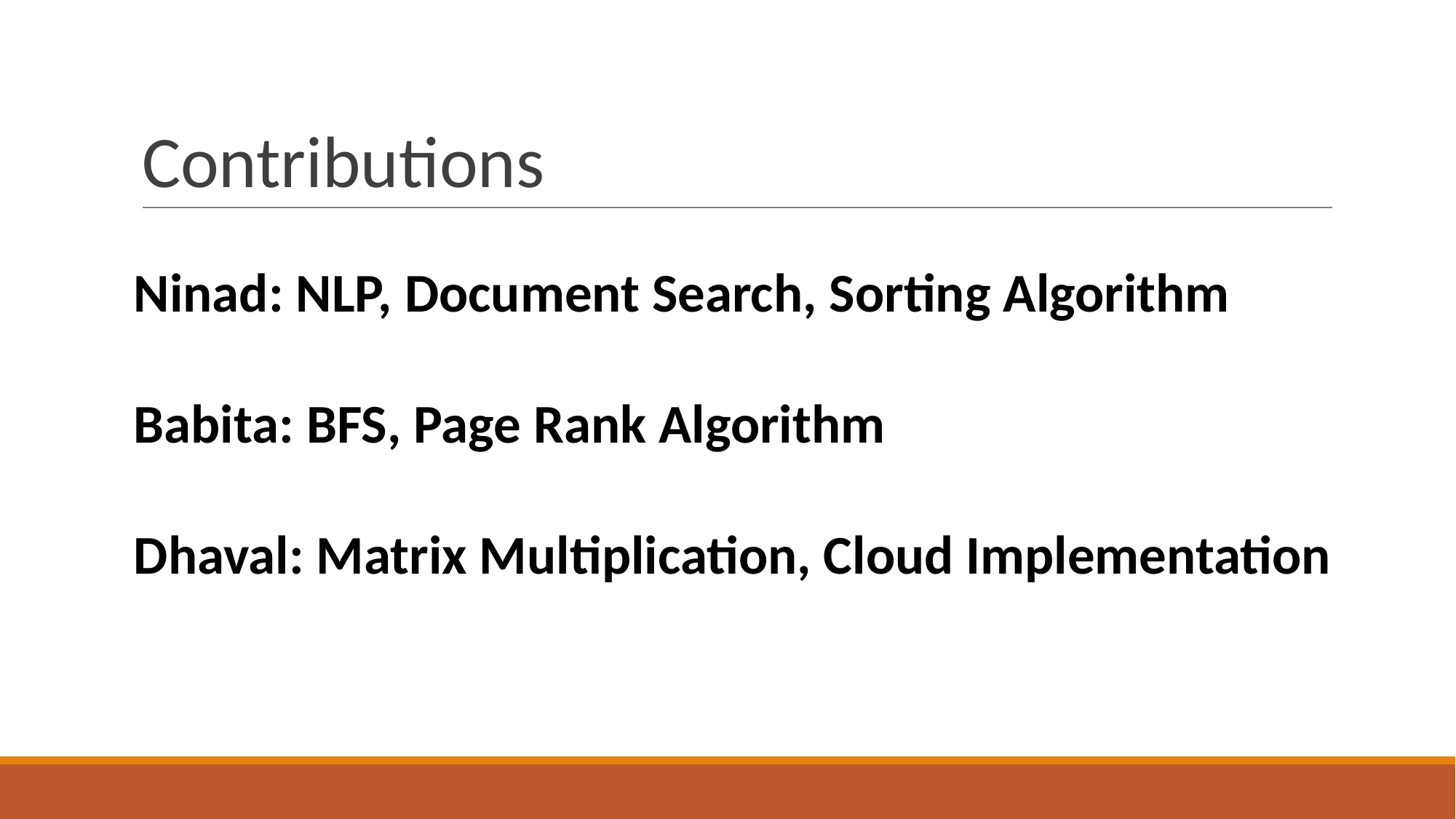

# Contributions
Ninad: NLP, Document Search, Sorting Algorithm

Babita: BFS, Page Rank Algorithm

Dhaval: Matrix Multiplication, Cloud Implementation